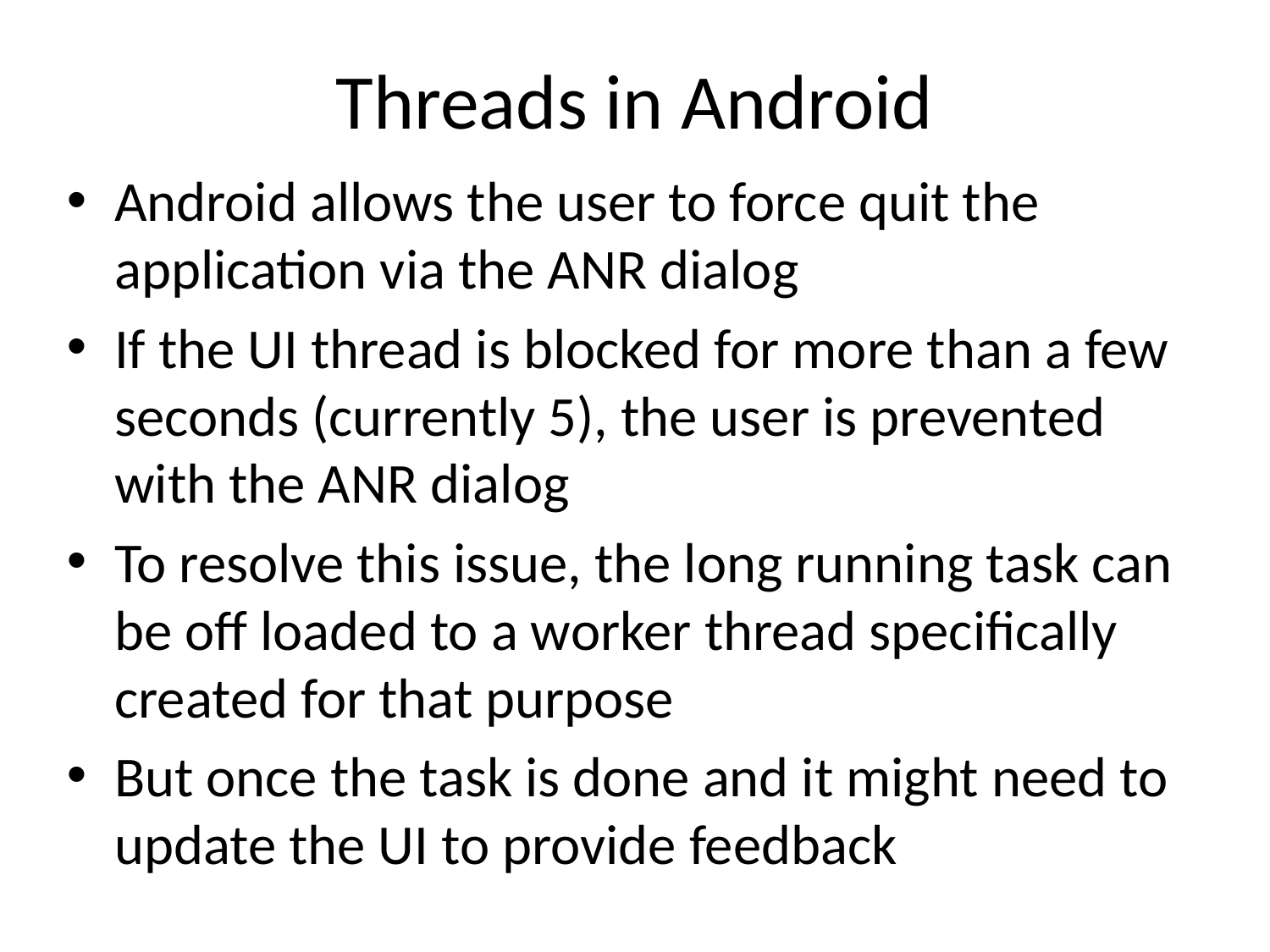

# Threads in Android
Android allows the user to force quit the application via the ANR dialog
If the UI thread is blocked for more than a few seconds (currently 5), the user is prevented with the ANR dialog
To resolve this issue, the long running task can be off loaded to a worker thread specifically created for that purpose
But once the task is done and it might need to update the UI to provide feedback